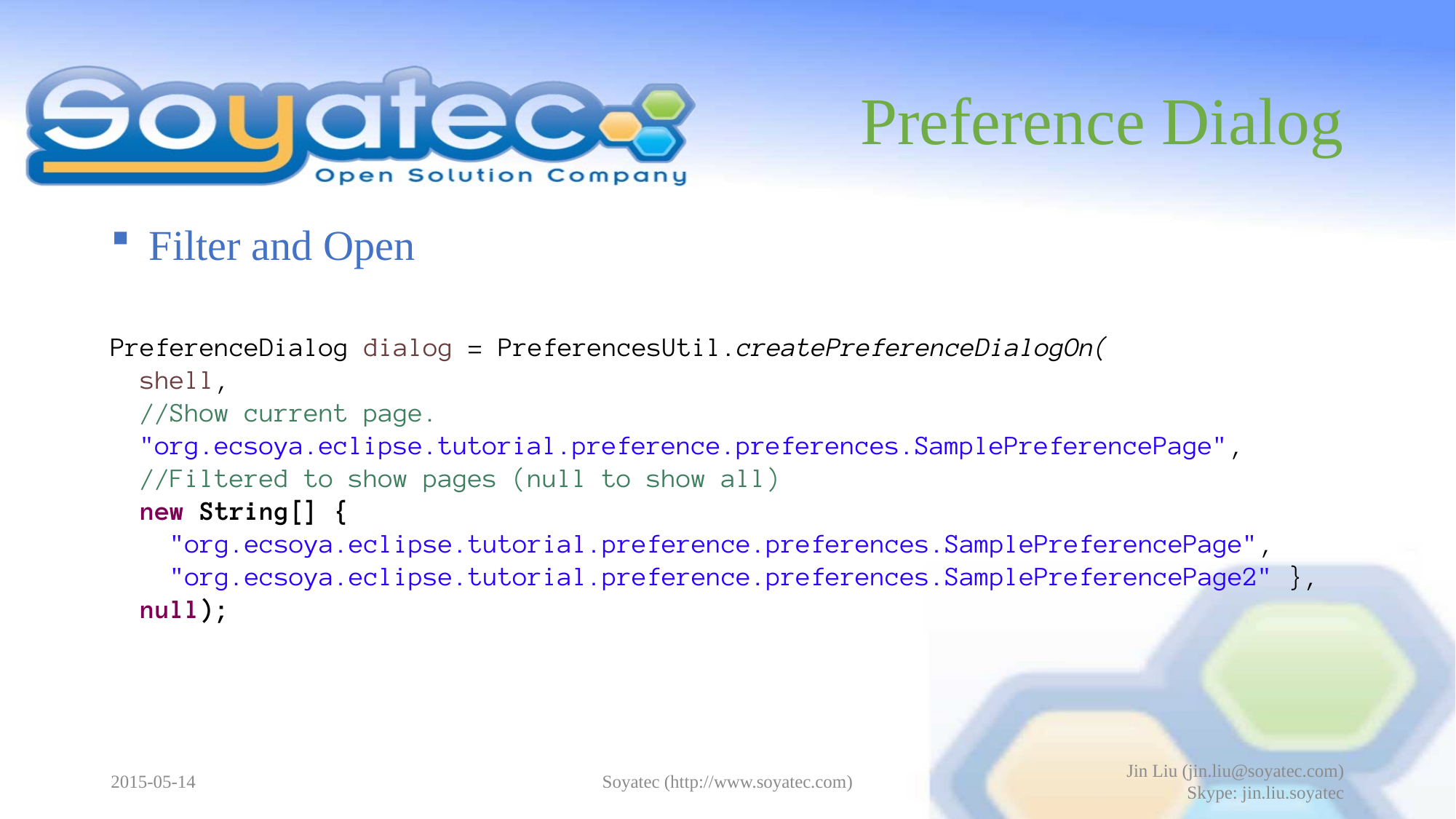

# Preference Dialog
 Filter and Open
PreferenceDialog dialog = PreferencesUtil.createPreferenceDialogOn(
  shell,
  //Show current page.
  "org.ecsoya.eclipse.tutorial.preference.preferences.SamplePreferencePage",
  //Filtered to show pages (null to show all)
  new String[] {
    "org.ecsoya.eclipse.tutorial.preference.preferences.SamplePreferencePage",
    "org.ecsoya.eclipse.tutorial.preference.preferences.SamplePreferencePage2" },
  null);
2015-05-14
Soyatec (http://www.soyatec.com)
Jin Liu (jin.liu@soyatec.com)
Skype: jin.liu.soyatec